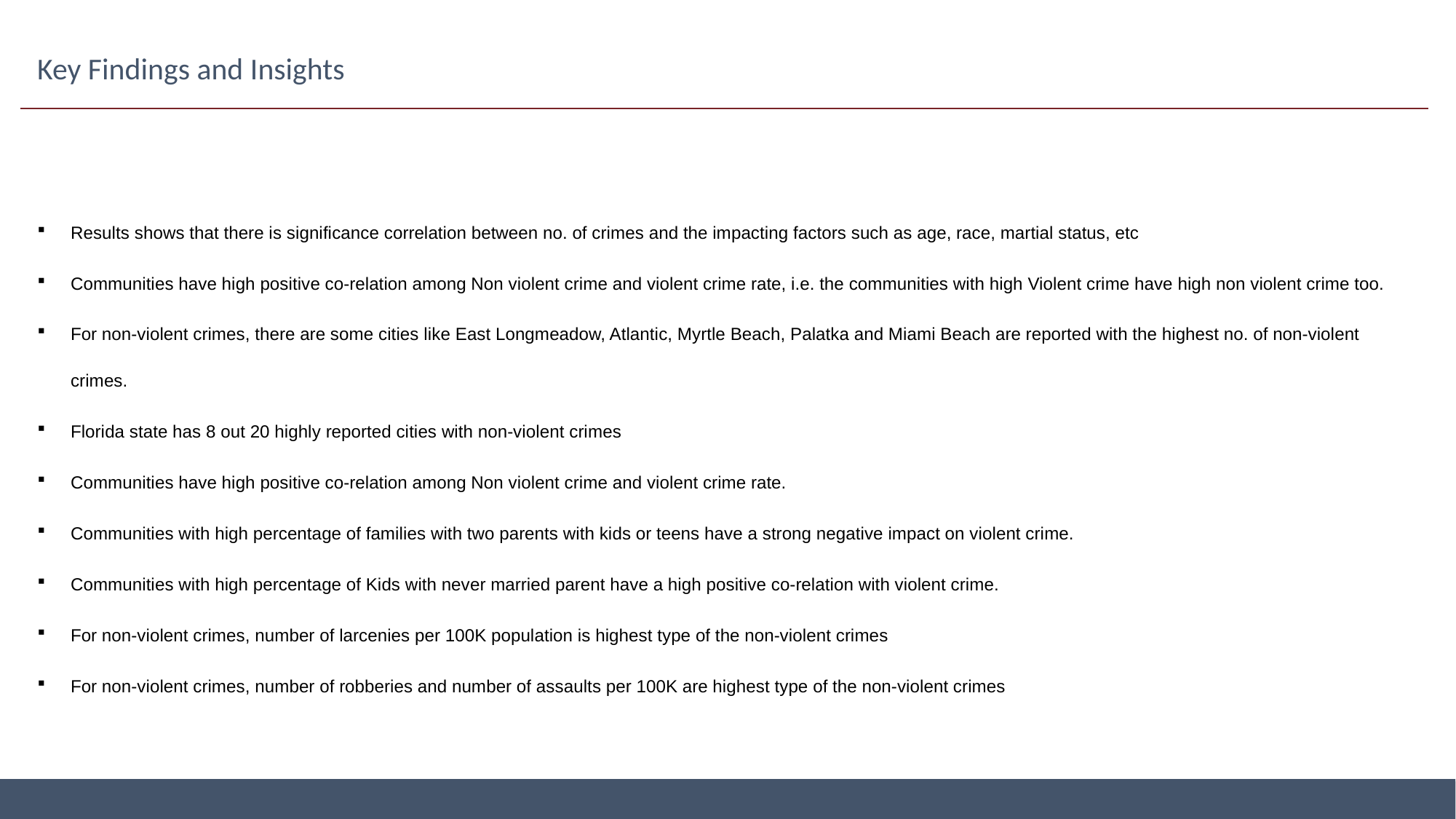

# Key Findings and Insights
Results shows that there is significance correlation between no. of crimes and the impacting factors such as age, race, martial status, etc
Communities have high positive co-relation among Non violent crime and violent crime rate, i.e. the communities with high Violent crime have high non violent crime too.
For non-violent crimes, there are some cities like East Longmeadow, Atlantic, Myrtle Beach, Palatka and Miami Beach are reported with the highest no. of non-violent crimes.
Florida state has 8 out 20 highly reported cities with non-violent crimes
Communities have high positive co-relation among Non violent crime and violent crime rate.
Communities with high percentage of families with two parents with kids or teens have a strong negative impact on violent crime.
Communities with high percentage of Kids with never married parent have a high positive co-relation with violent crime.
For non-violent crimes, number of larcenies per 100K population is highest type of the non-violent crimes
For non-violent crimes, number of robberies and number of assaults per 100K are highest type of the non-violent crimes